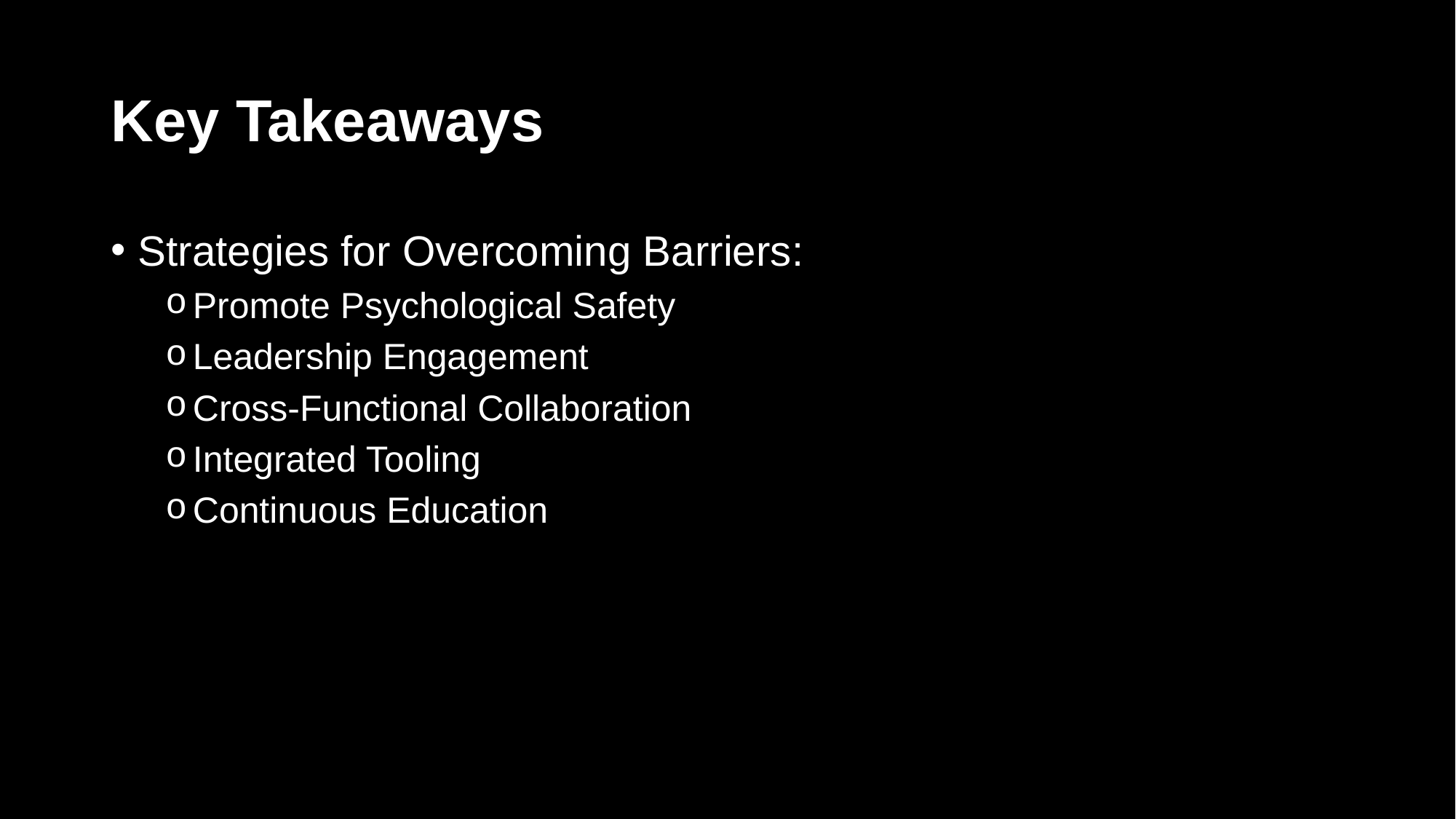

# Key Takeaways
Strategies for Overcoming Barriers:
Promote Psychological Safety
Leadership Engagement
Cross-Functional Collaboration
Integrated Tooling
Continuous Education